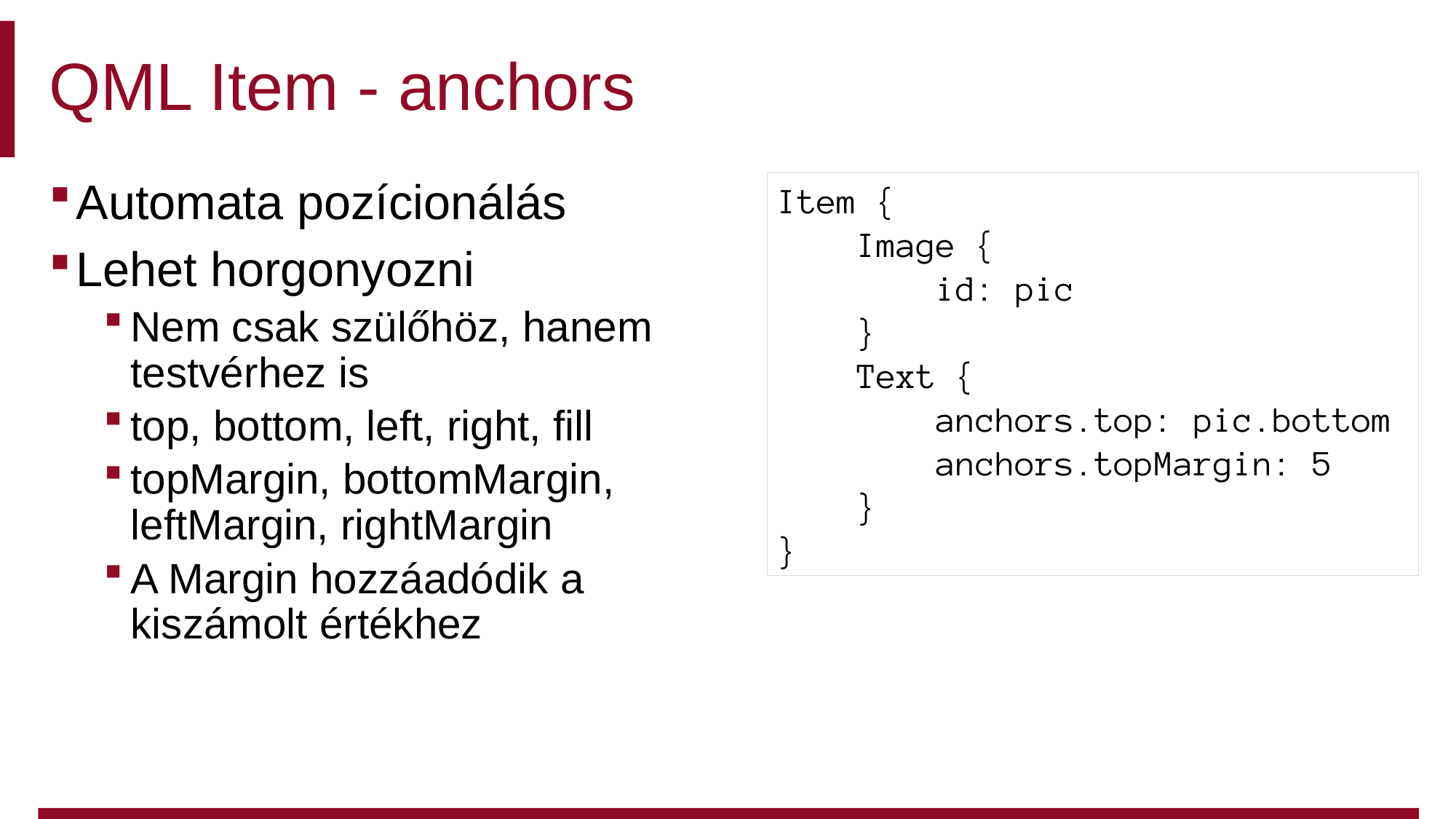

# QML Item - anchors
Automata pozícionálás
Lehet horgonyozni
Nem csak szülőhöz, hanem testvérhez is
top, bottom, left, right, fill
topMargin, bottomMargin, leftMargin, rightMargin
A Margin hozzáadódik a kiszámolt értékhez

Item {
    Image {
        id: pic
    }
    Text {
        anchors.top: pic.bottom
        anchors.topMargin: 5
    }
}